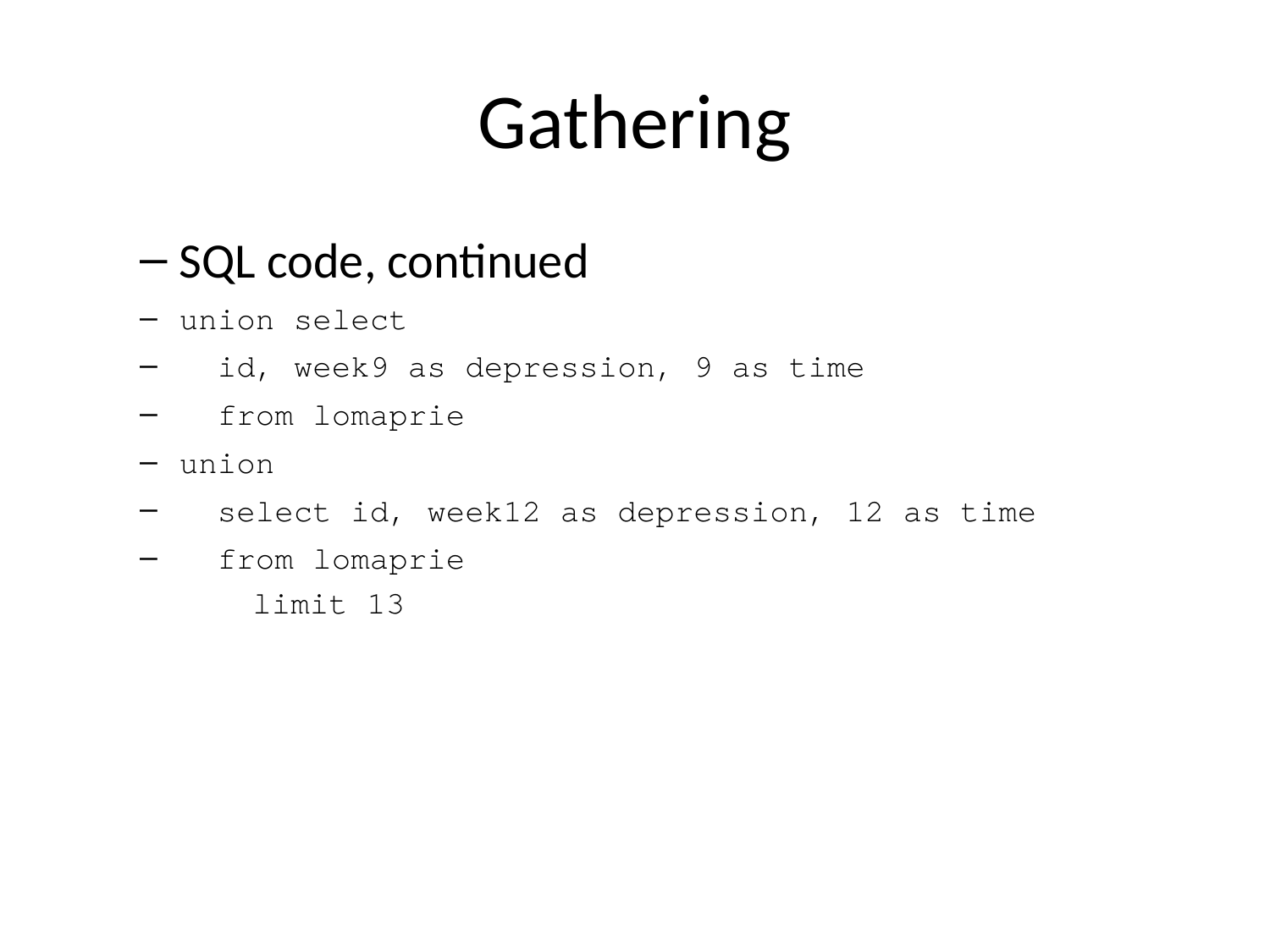

# Gathering
SQL code, continued
union select
  id, week9 as depression, 9 as time
  from lomaprie
union
  select id, week12 as depression, 12 as time
  from lomaprie
limit 13